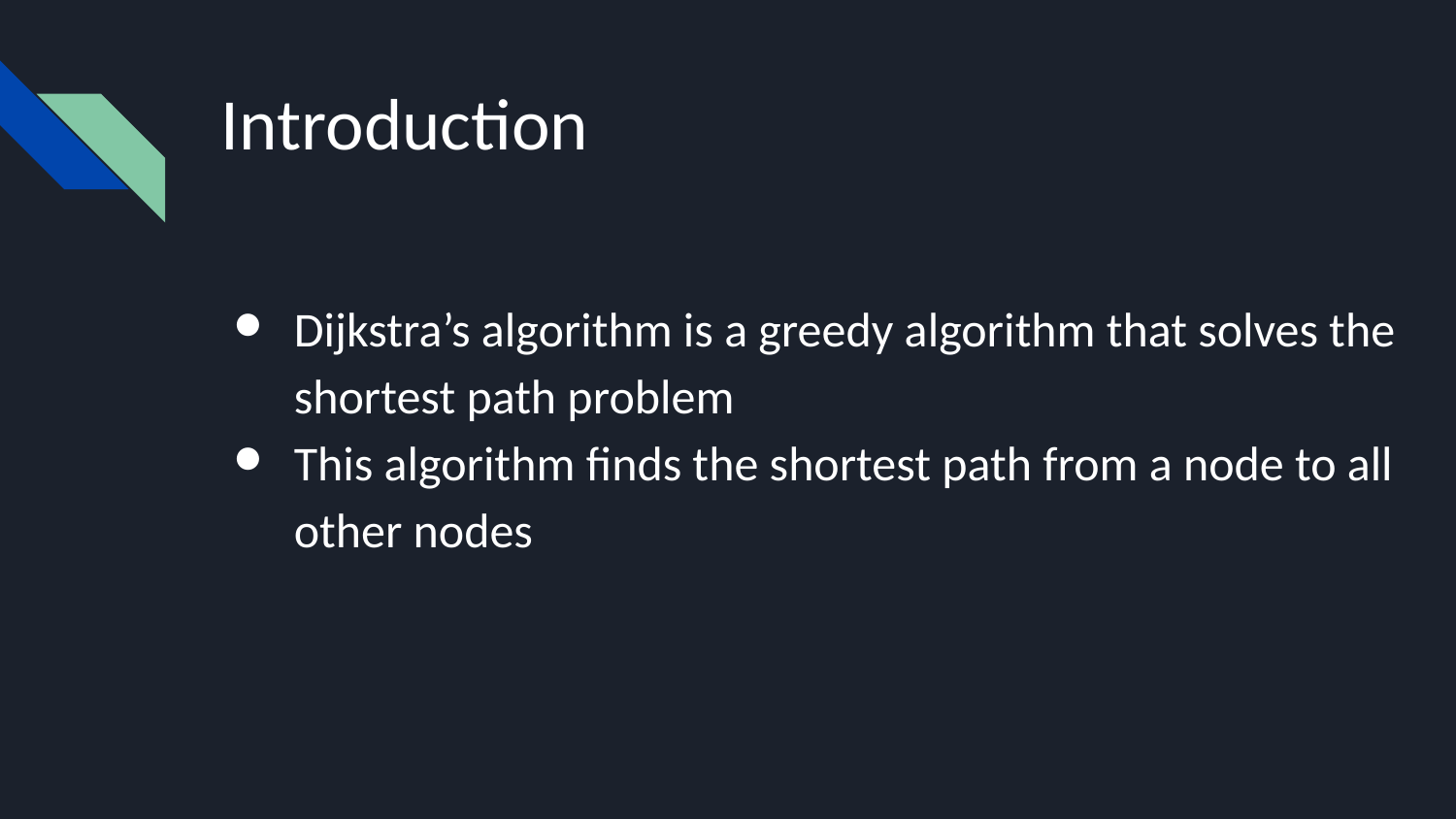

# Introduction
Dijkstra’s algorithm is a greedy algorithm that solves the shortest path problem
This algorithm finds the shortest path from a node to all other nodes